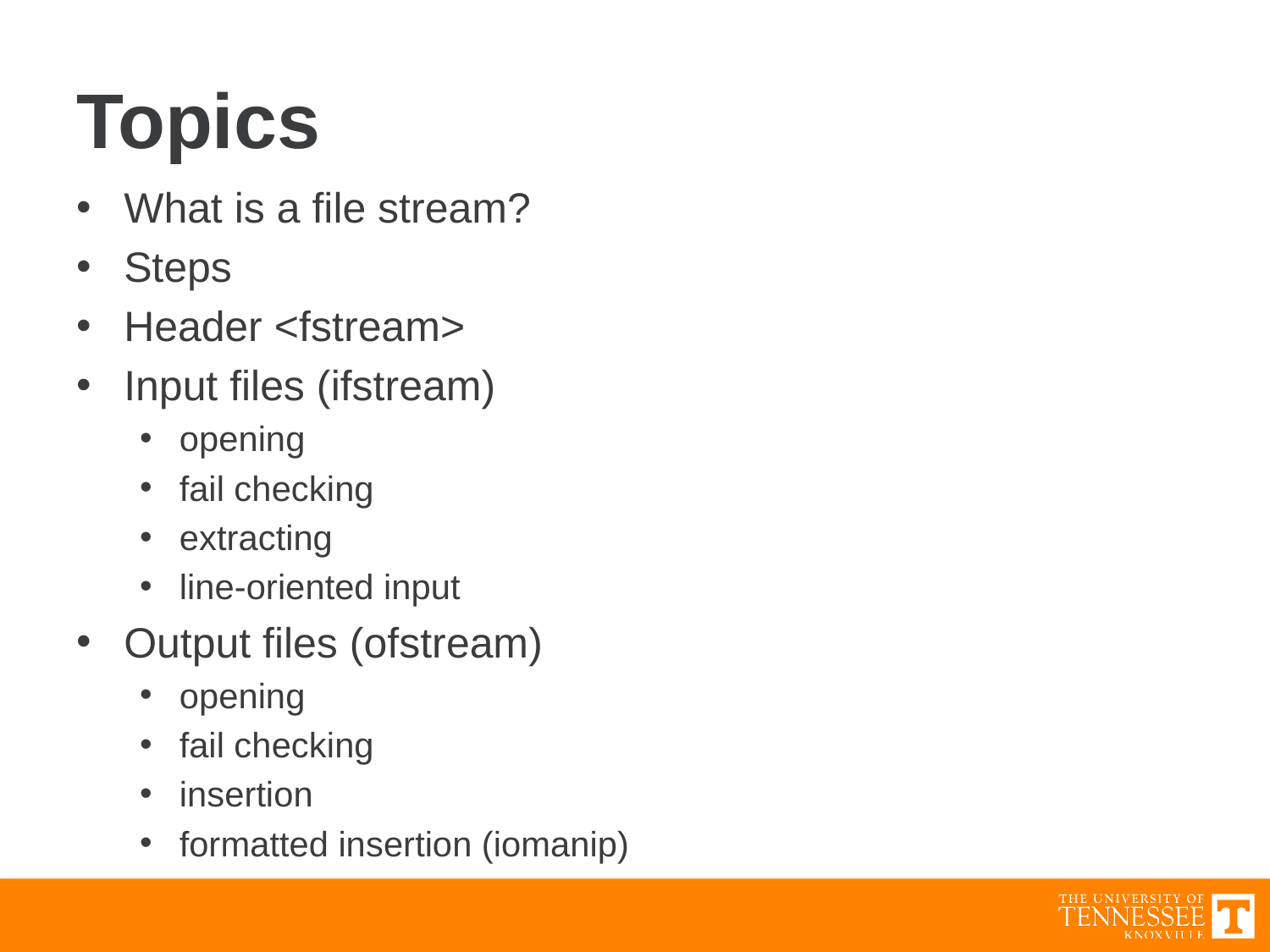

# Topics
What is a file stream?
Steps
Header <fstream>
Input files (ifstream)
opening
fail checking
extracting
line-oriented input
Output files (ofstream)
opening
fail checking
insertion
formatted insertion (iomanip)